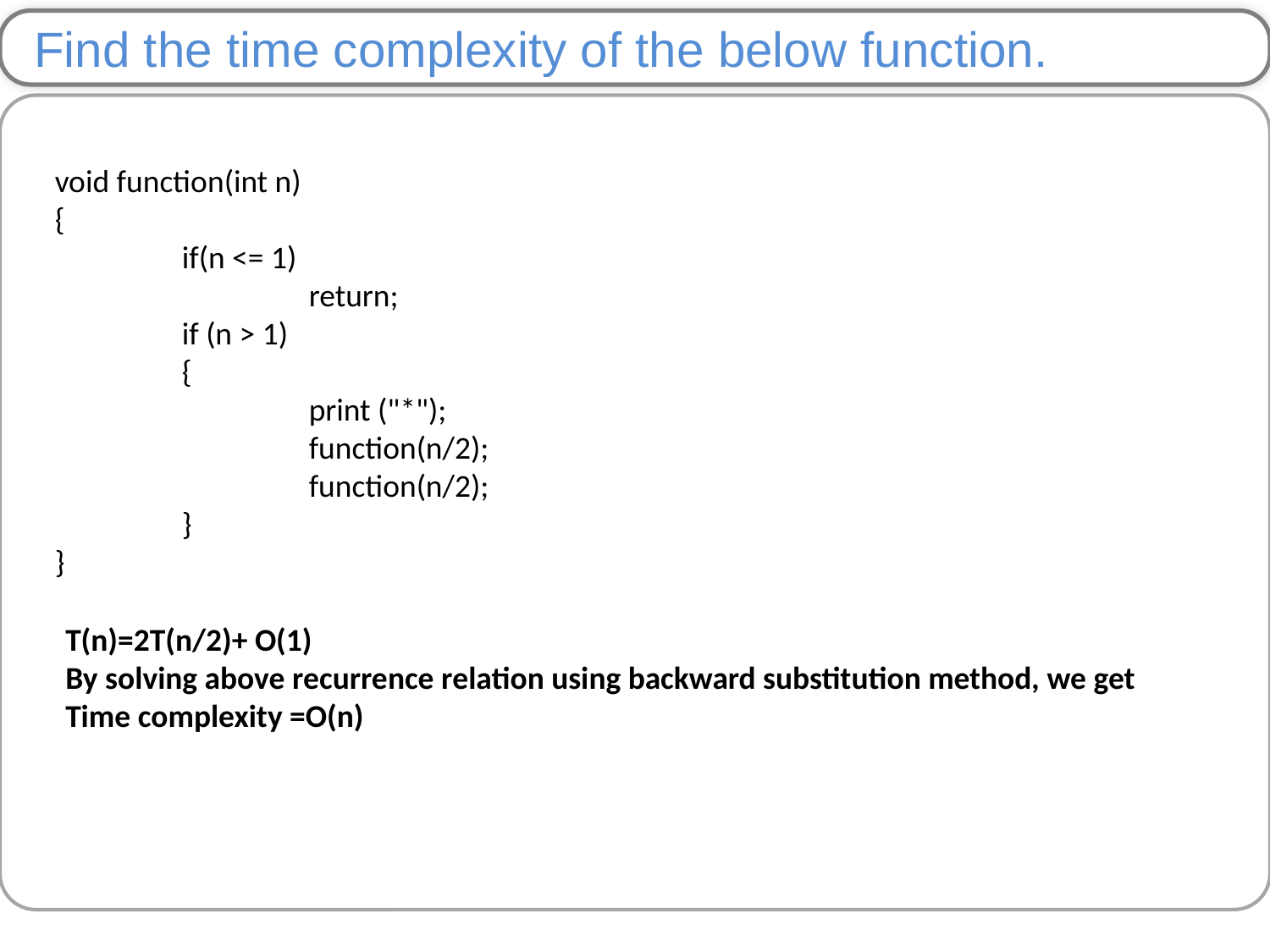

Find the time complexity of the below function.

void function(int n)
{
	if(n <= 1)
		return;
	if (n > 1)
	{
		print ("*");
		function(n/2);
		function(n/2);
	}
}
T(n)=2T(n/2)+ O(1)
By solving above recurrence relation using backward substitution method, we get
Time complexity =O(n)